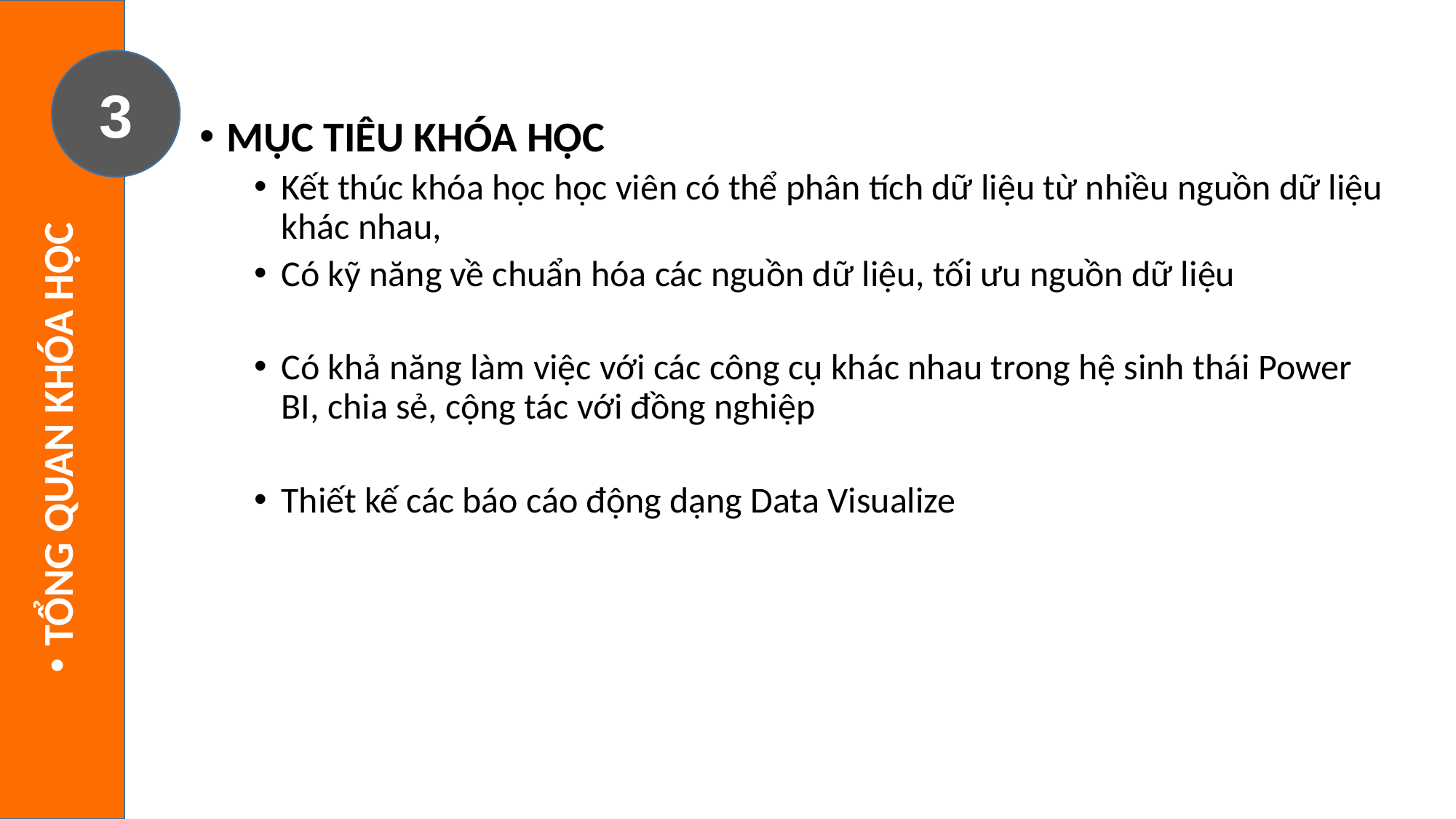

3
1
MỤC TIÊU KHÓA HỌC
Kết thúc khóa học học viên có thể phân tích dữ liệu từ nhiều nguồn dữ liệu khác nhau,
Có kỹ năng về chuẩn hóa các nguồn dữ liệu, tối ưu nguồn dữ liệu

Có khả năng làm việc với các công cụ khác nhau trong hệ sinh thái Power BI, chia sẻ, cộng tác với đồng nghiệp

Thiết kế các báo cáo động dạng Data Visualize

TỔNG QUAN KHÓA HỌC